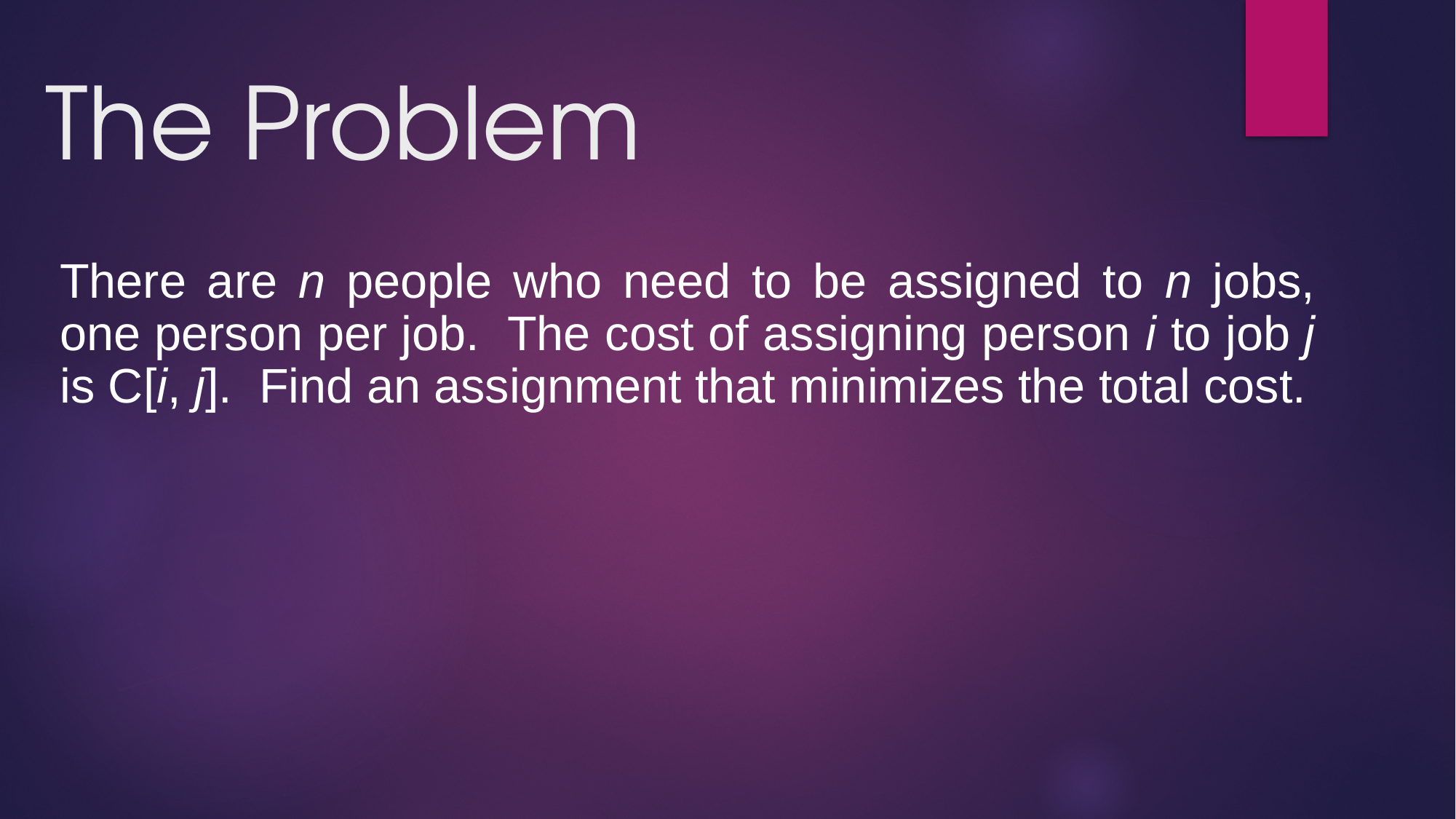

# The Problem

There are n people who need to be assigned to n jobs, one person per job.  The cost of assigning person i to job j is C[i, j].  Find an assignment that minimizes the total cost.